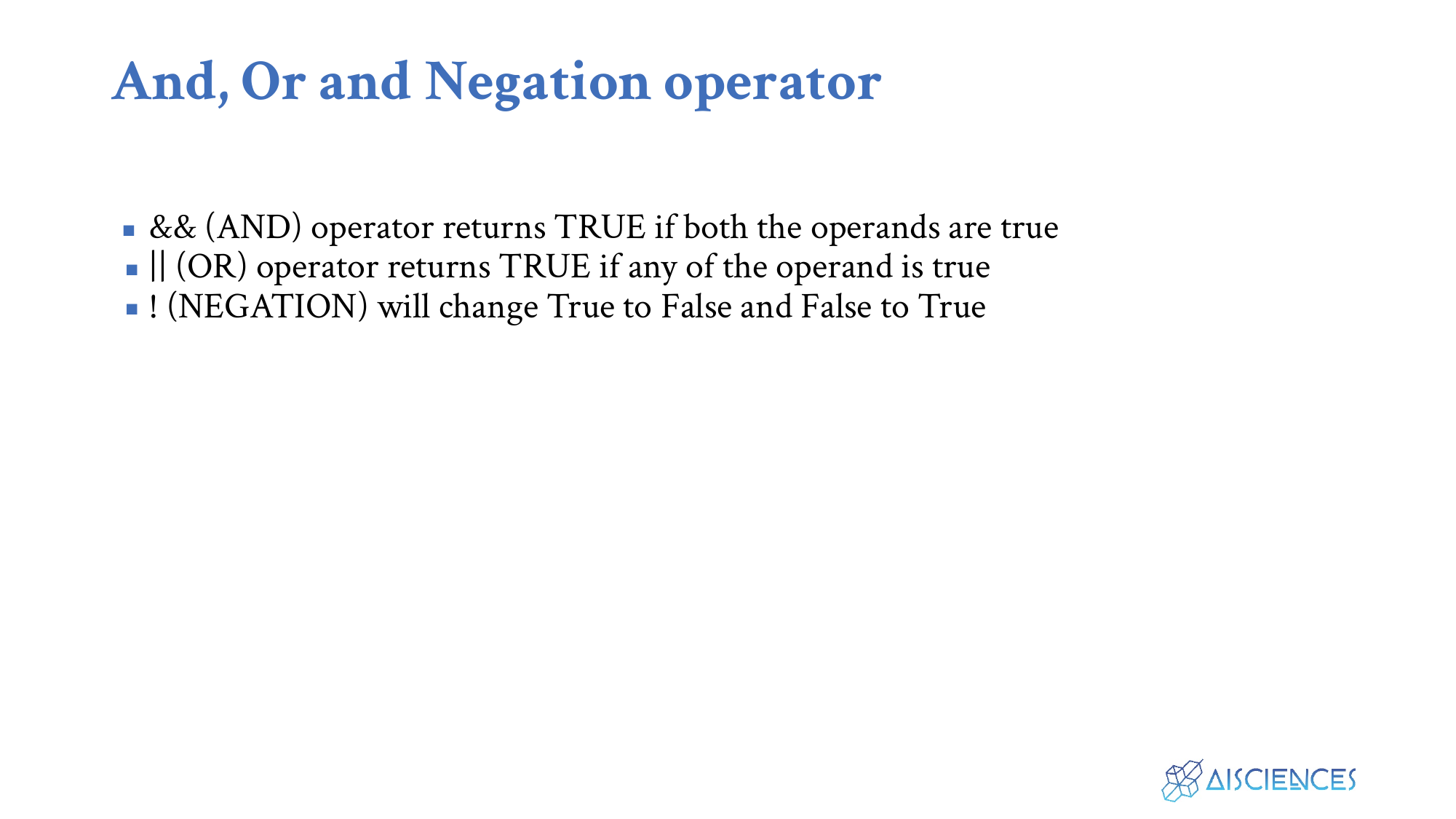

# And, Or and Negation operator
&& (AND) operator returns TRUE if both the operands are true
|| (OR) operator returns TRUE if any of the operand is true
! (NEGATION) will change True to False and False to True